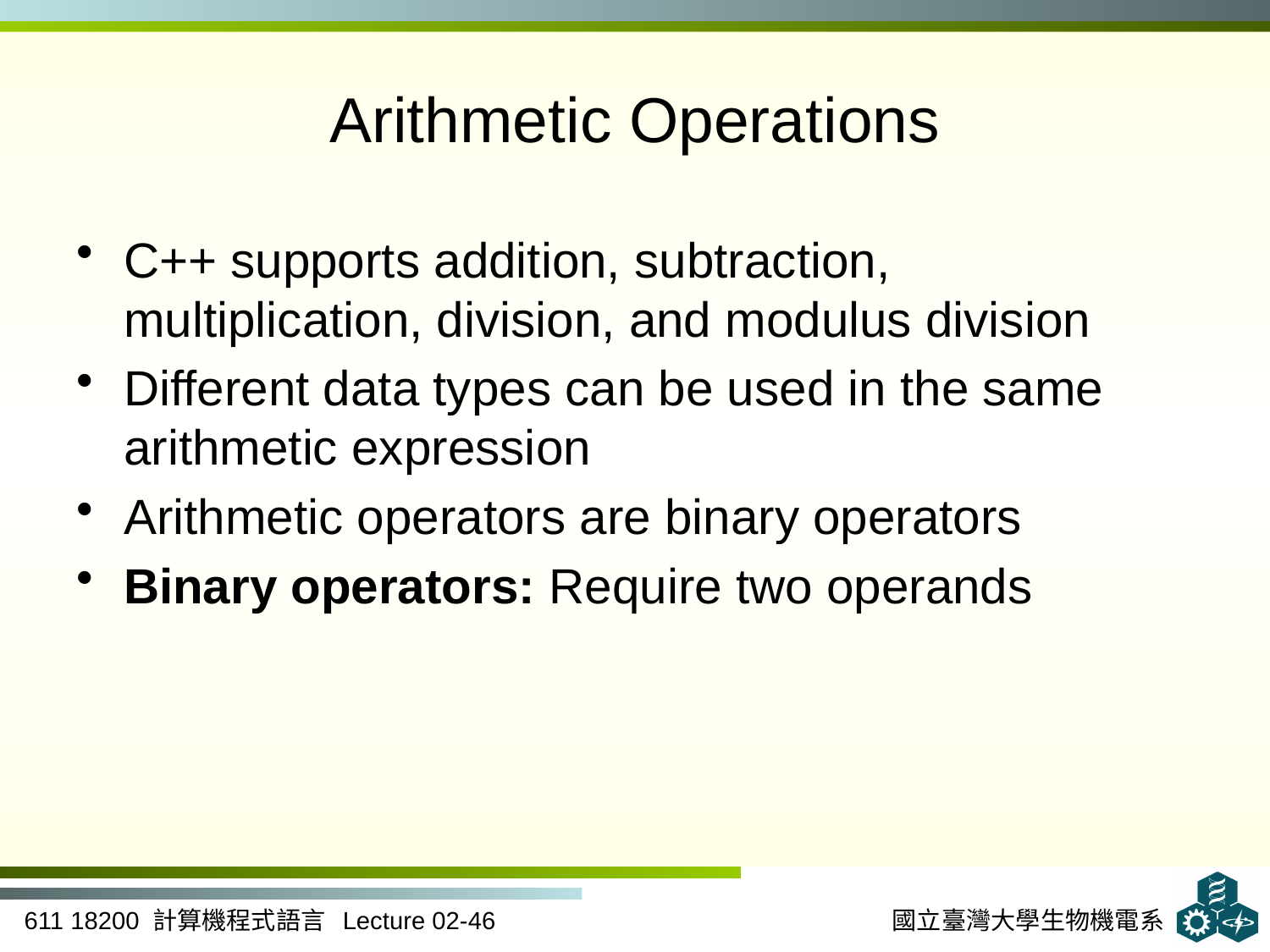

# Arithmetic Operations
C++ supports addition, subtraction, multiplication, division, and modulus division
Different data types can be used in the same arithmetic expression
Arithmetic operators are binary operators
Binary operators: Require two operands